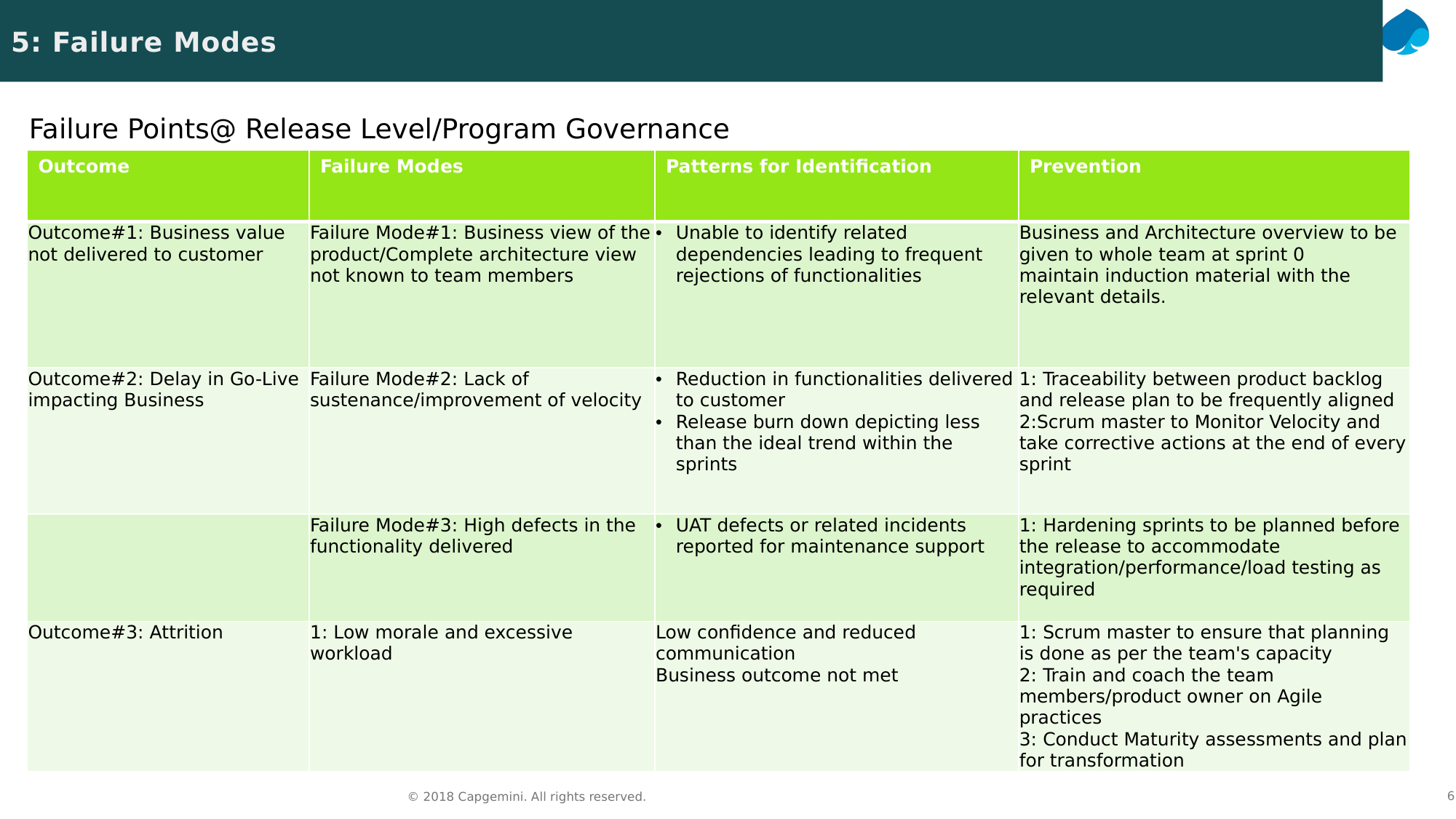

5: Failure Modes
Failure Points@ Release Level/Program Governance
| Outcome | Failure Modes | Patterns for Identification | Prevention |
| --- | --- | --- | --- |
| Outcome#1: Business value not delivered to customer | Failure Mode#1: Business view of the product/Complete architecture view not known to team members | Unable to identify related dependencies leading to frequent rejections of functionalities | Business and Architecture overview to be given to whole team at sprint 0 maintain induction material with the relevant details. |
| Outcome#2: Delay in Go-Live impacting Business | Failure Mode#2: Lack of sustenance/improvement of velocity | Reduction in functionalities delivered to customer Release burn down depicting less than the ideal trend within the sprints | 1: Traceability between product backlog and release plan to be frequently aligned 2:Scrum master to Monitor Velocity and take corrective actions at the end of every sprint |
|  | Failure Mode#3: High defects in the functionality delivered | UAT defects or related incidents reported for maintenance support | 1: Hardening sprints to be planned before the release to accommodate integration/performance/load testing as required |
| Outcome#3: Attrition | 1: Low morale and excessive workload | Low confidence and reduced communication Business outcome not met | 1: Scrum master to ensure that planning is done as per the team's capacity 2: Train and coach the team members/product owner on Agile practices 3: Conduct Maturity assessments and plan for transformation |